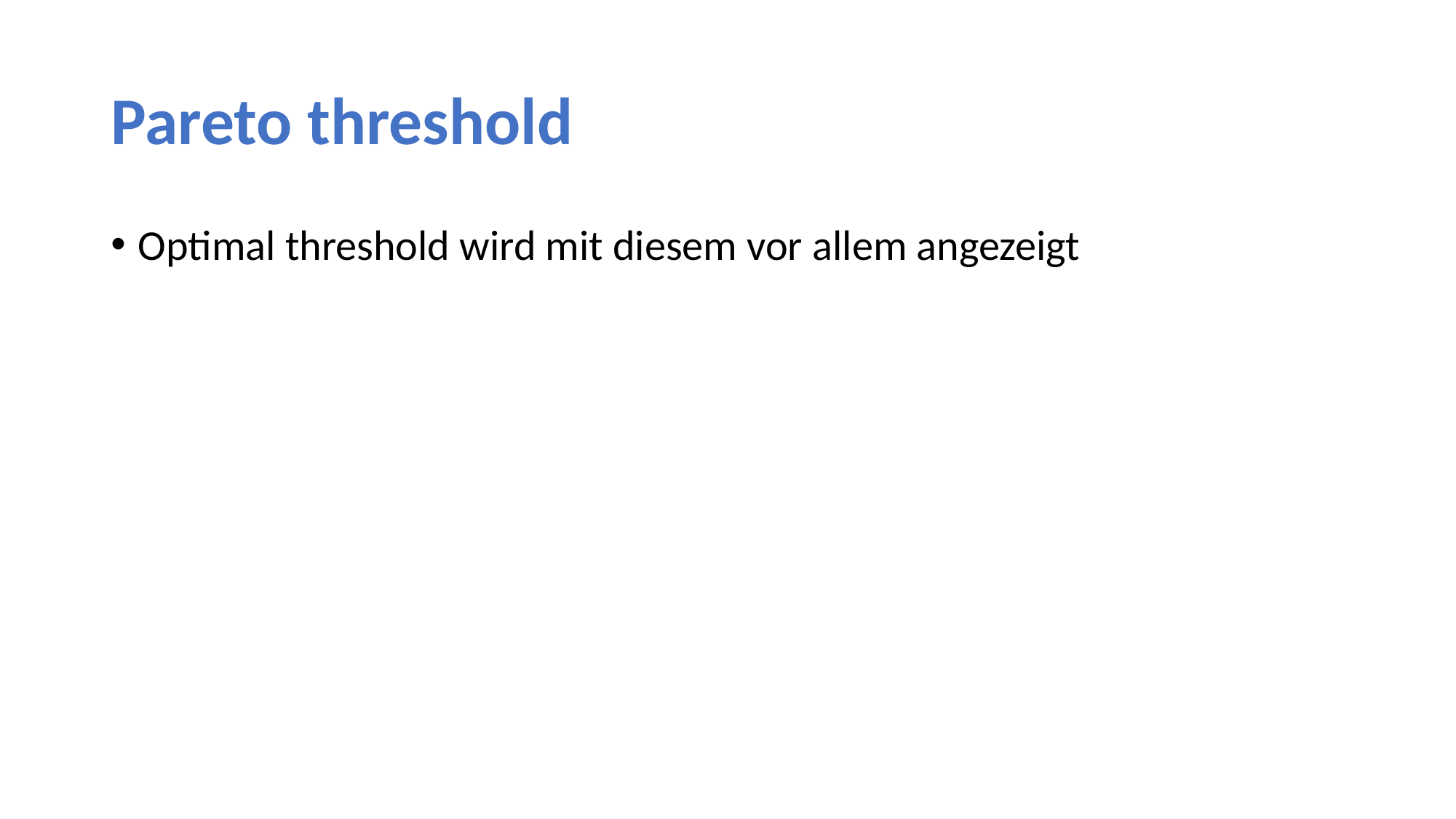

# Pareto threshold
Optimal threshold wird mit diesem vor allem angezeigt